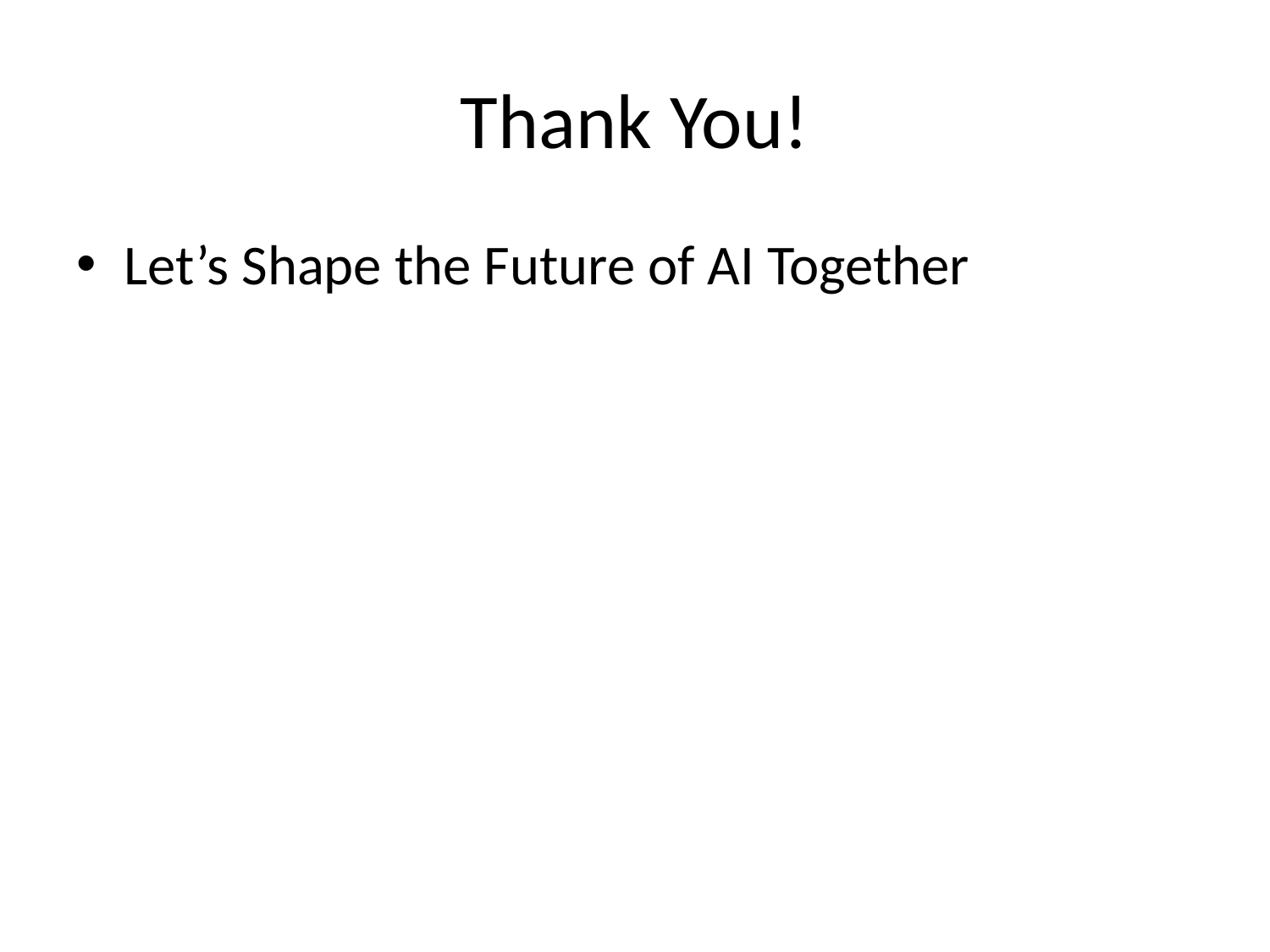

# Thank You!
Let’s Shape the Future of AI Together